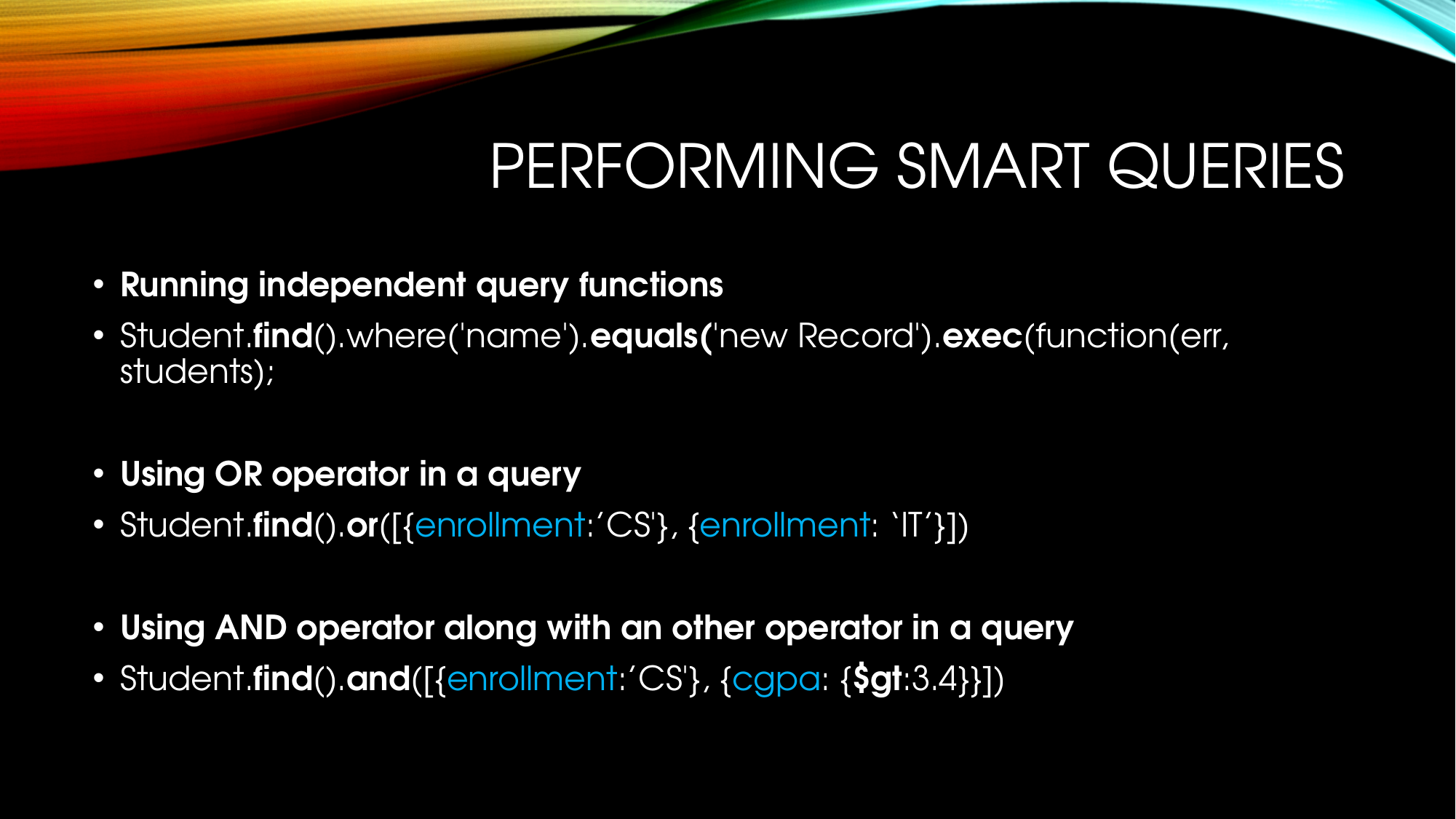

# Performing Smart Queries
Running independent query functions
Student.find().where('name').equals('new Record').exec(function(err, students);

Using OR operator in a query
Student.find().or([{enrollment:’CS'}, {enrollment: ‘IT’}])

Using AND operator along with an other operator in a query
Student.find().and([{enrollment:’CS'}, {cgpa: {$gt:3.4}}])